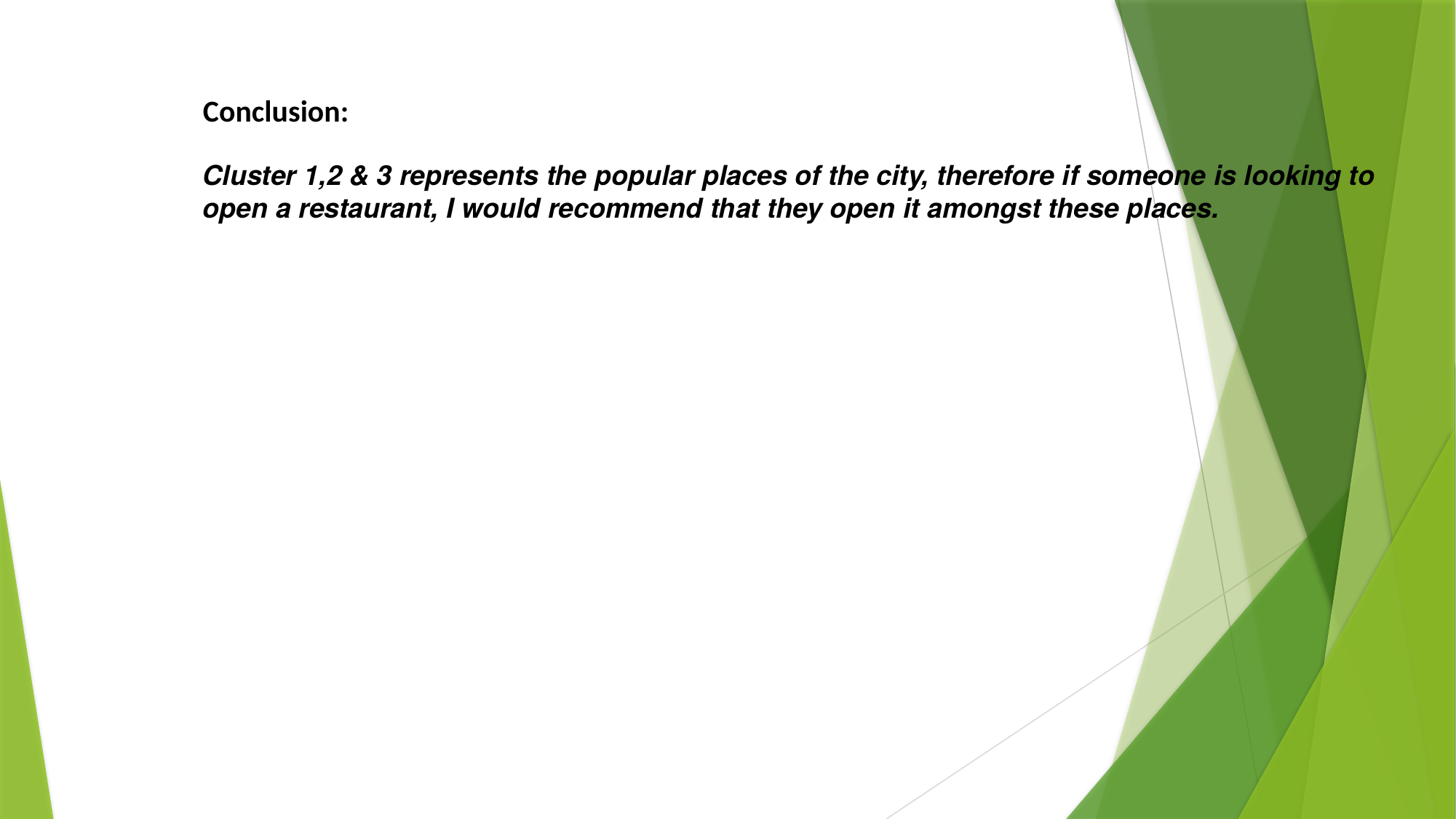

Conclusion:
Cluster 1,2 & 3 represents the popular places of the city, therefore if someone is looking to open a restaurant, I would recommend that they open it amongst these places.